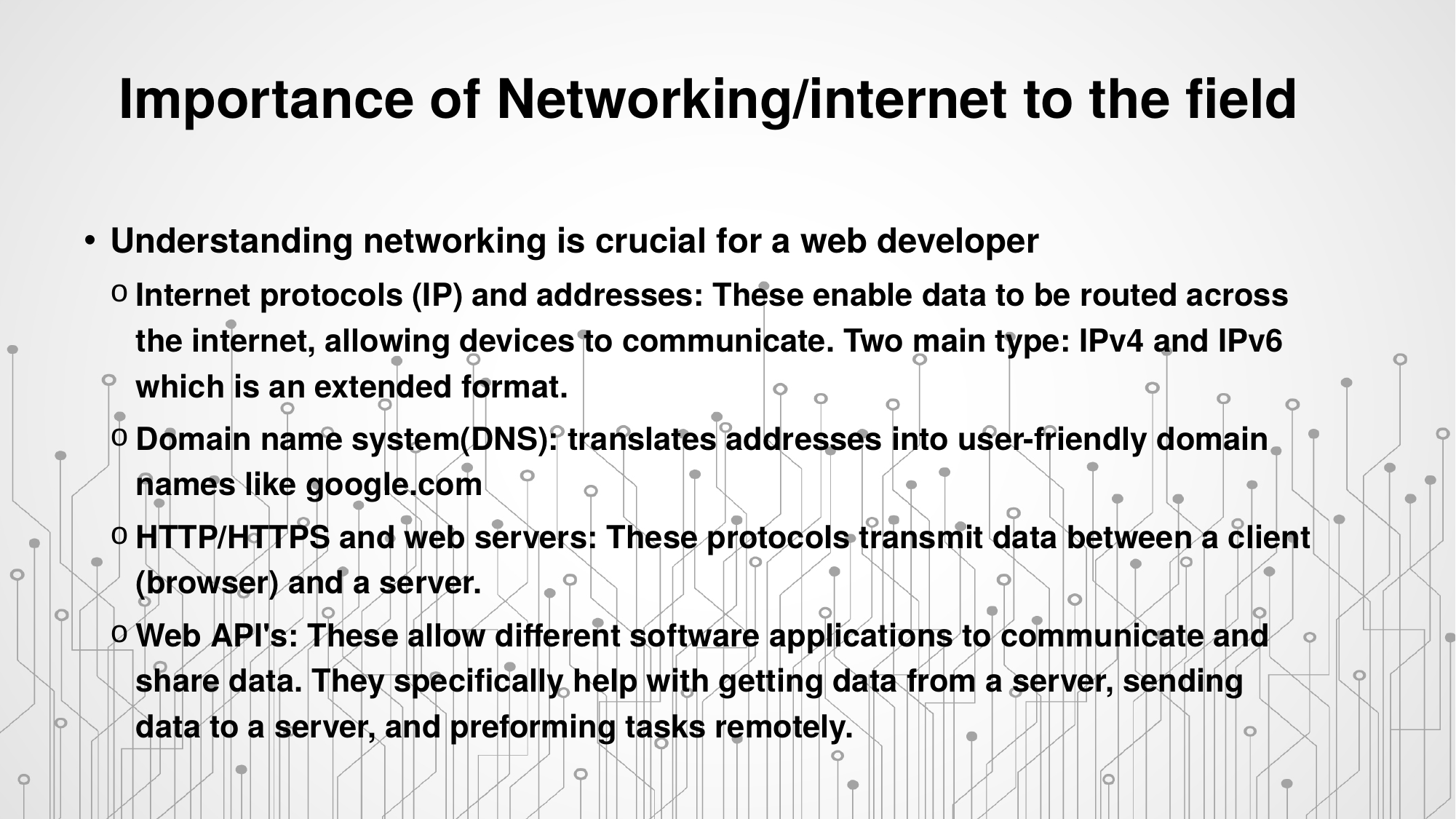

# Importance of Networking/internet to the field
Understanding networking is crucial for a web developer
Internet protocols (IP) and addresses: These enable data to be routed across the internet, allowing devices to communicate. Two main type: IPv4 and IPv6 which is an extended format.
Domain name system(DNS): translates addresses into user-friendly domain names like google.com
HTTP/HTTPS and web servers: These protocols transmit data between a client (browser) and a server.
Web API's: These allow different software applications to communicate and share data. They specifically help with getting data from a server, sending data to a server, and preforming tasks remotely.